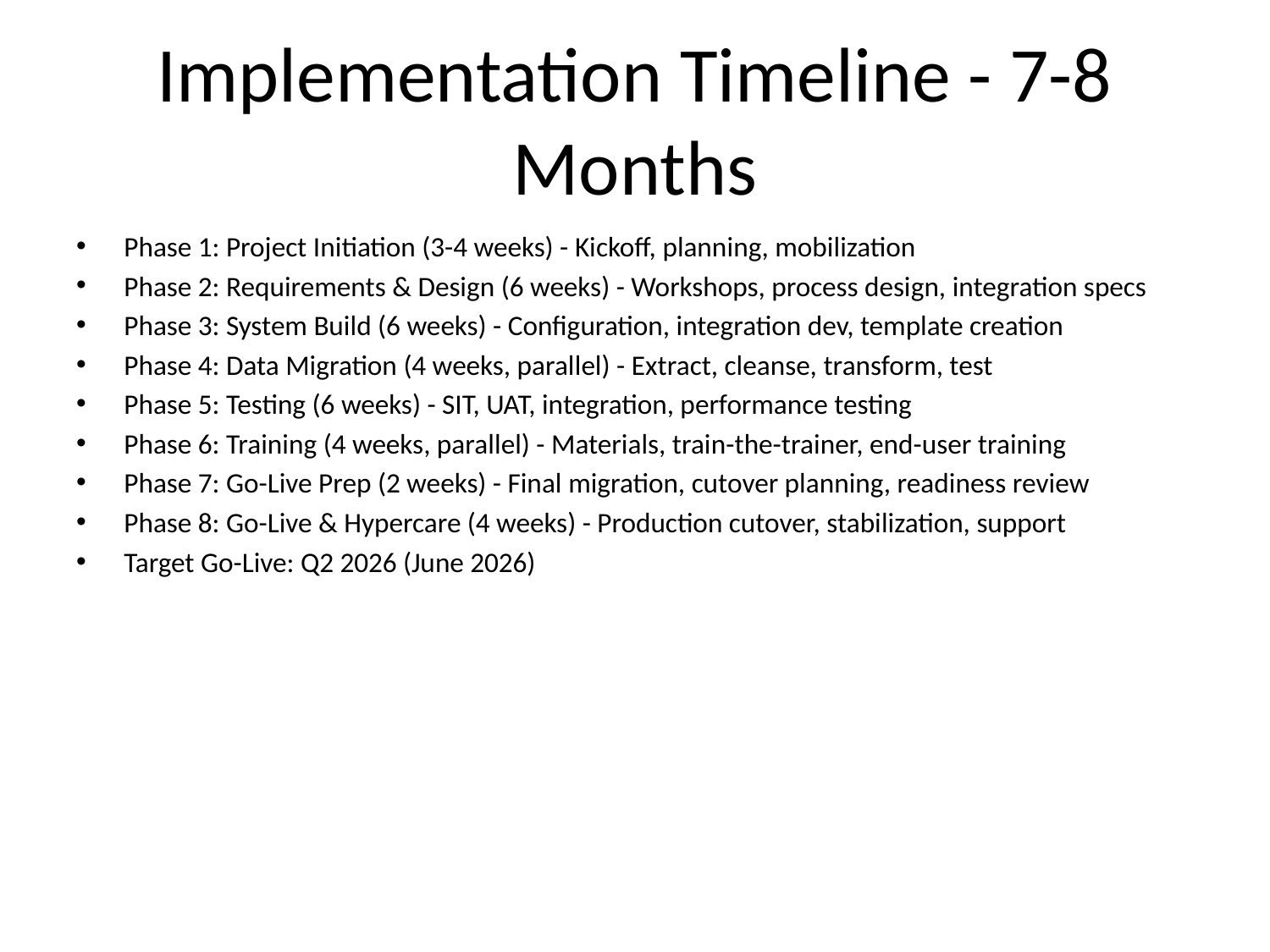

# Implementation Timeline - 7-8 Months
Phase 1: Project Initiation (3-4 weeks) - Kickoff, planning, mobilization
Phase 2: Requirements & Design (6 weeks) - Workshops, process design, integration specs
Phase 3: System Build (6 weeks) - Configuration, integration dev, template creation
Phase 4: Data Migration (4 weeks, parallel) - Extract, cleanse, transform, test
Phase 5: Testing (6 weeks) - SIT, UAT, integration, performance testing
Phase 6: Training (4 weeks, parallel) - Materials, train-the-trainer, end-user training
Phase 7: Go-Live Prep (2 weeks) - Final migration, cutover planning, readiness review
Phase 8: Go-Live & Hypercare (4 weeks) - Production cutover, stabilization, support
Target Go-Live: Q2 2026 (June 2026)